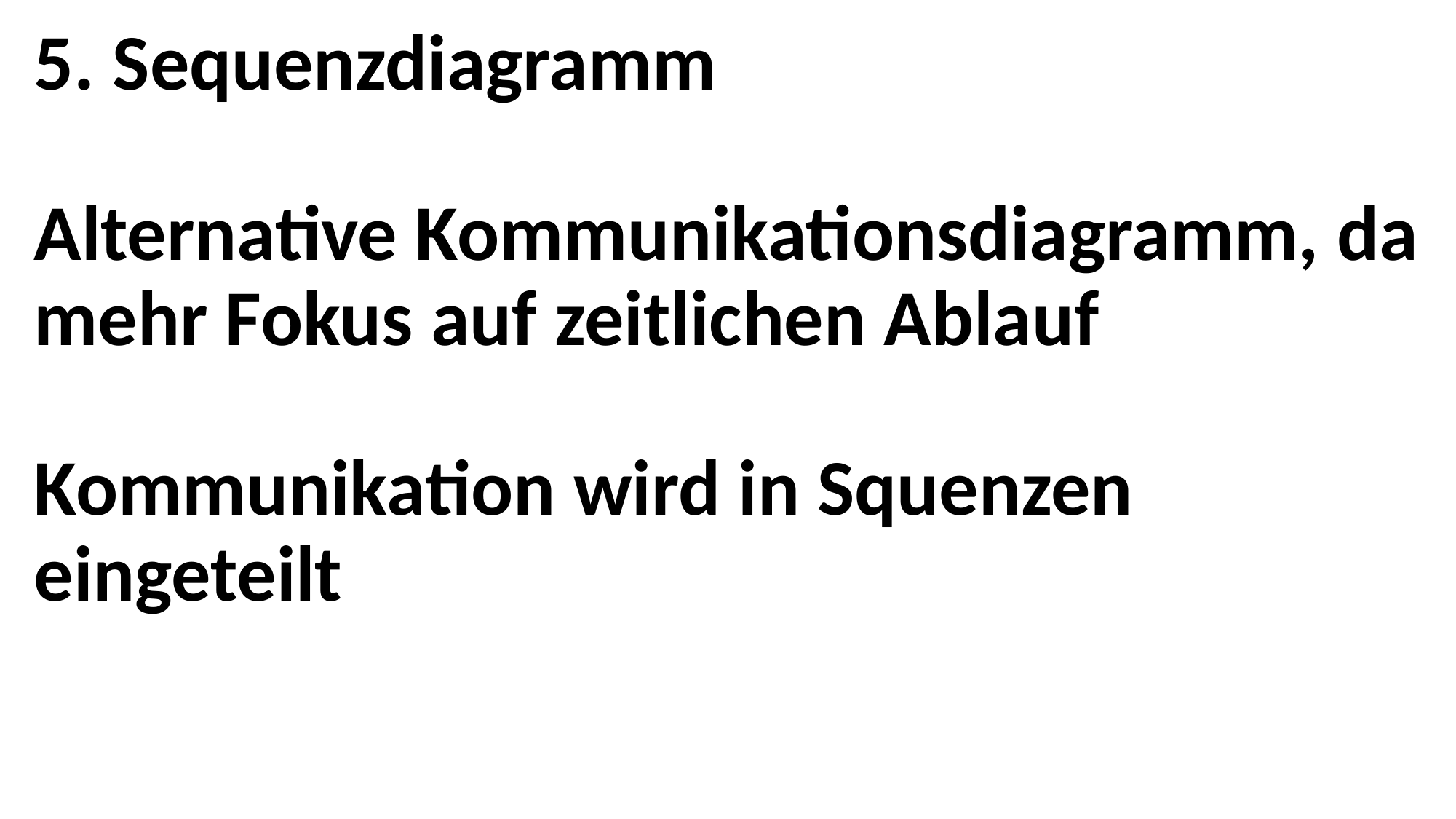

# 5. Sequenzdiagramm Alternative Kommunikationsdiagramm, da mehr Fokus auf zeitlichen Ablauf Kommunikation wird in Squenzen eingeteilt